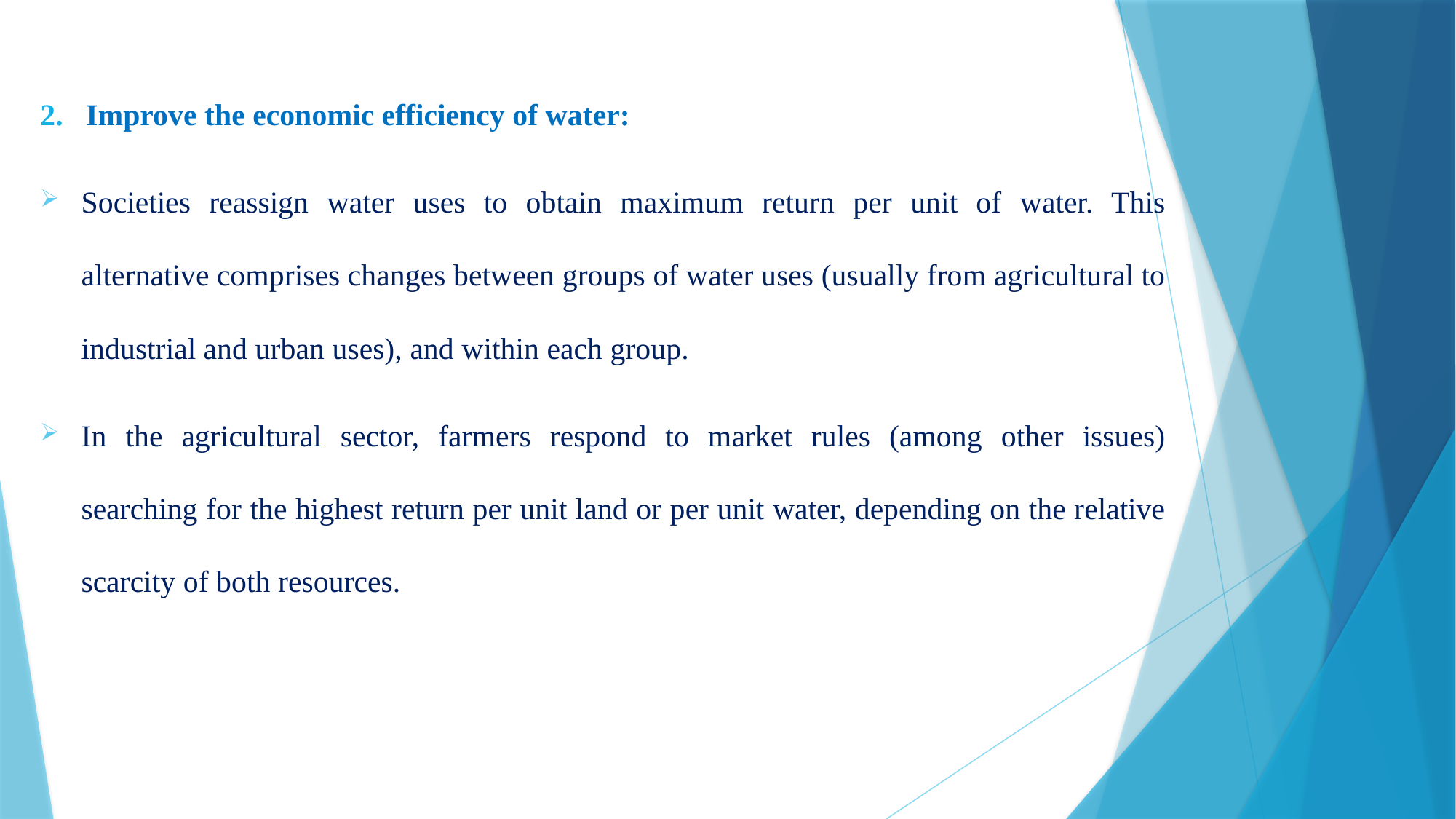

2.   Improve the economic efficiency of water:
Societies reassign water uses to obtain maximum return per unit of water. This alternative comprises changes between groups of water uses (usually from agricultural to industrial and urban uses), and within each group.
In the agricultural sector, farmers respond to market rules (among other issues) searching for the highest return per unit land or per unit water, depending on the relative scarcity of both resources.